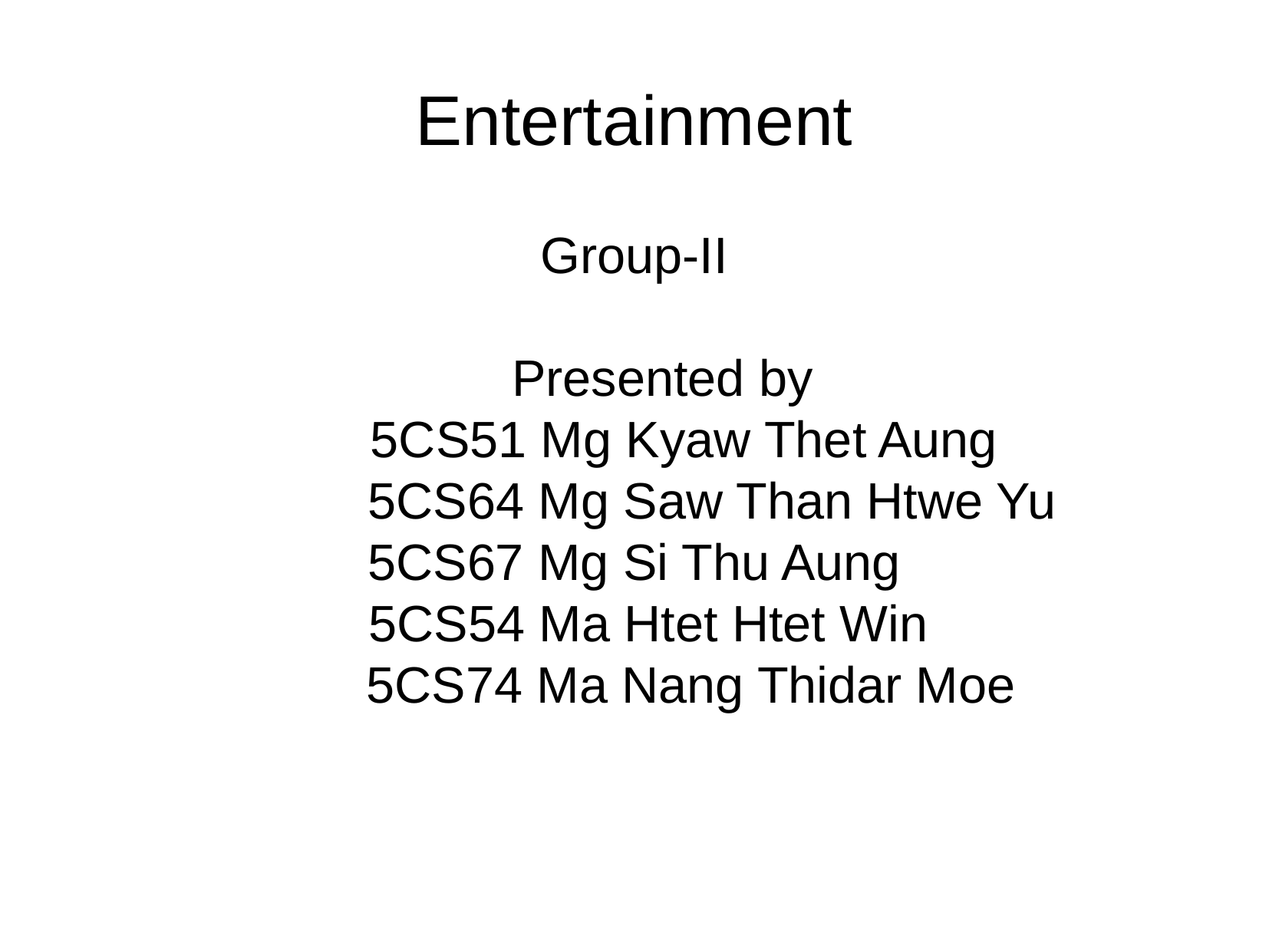

Entertainment
Group-II

    Presented by
       5CS51 Mg Kyaw Thet Aung
           5CS64 Mg Saw Than Htwe Yu
5CS67 Mg Si Thu Aung
  5CS54 Ma Htet Htet Win
        5CS74 Ma Nang Thidar Moe